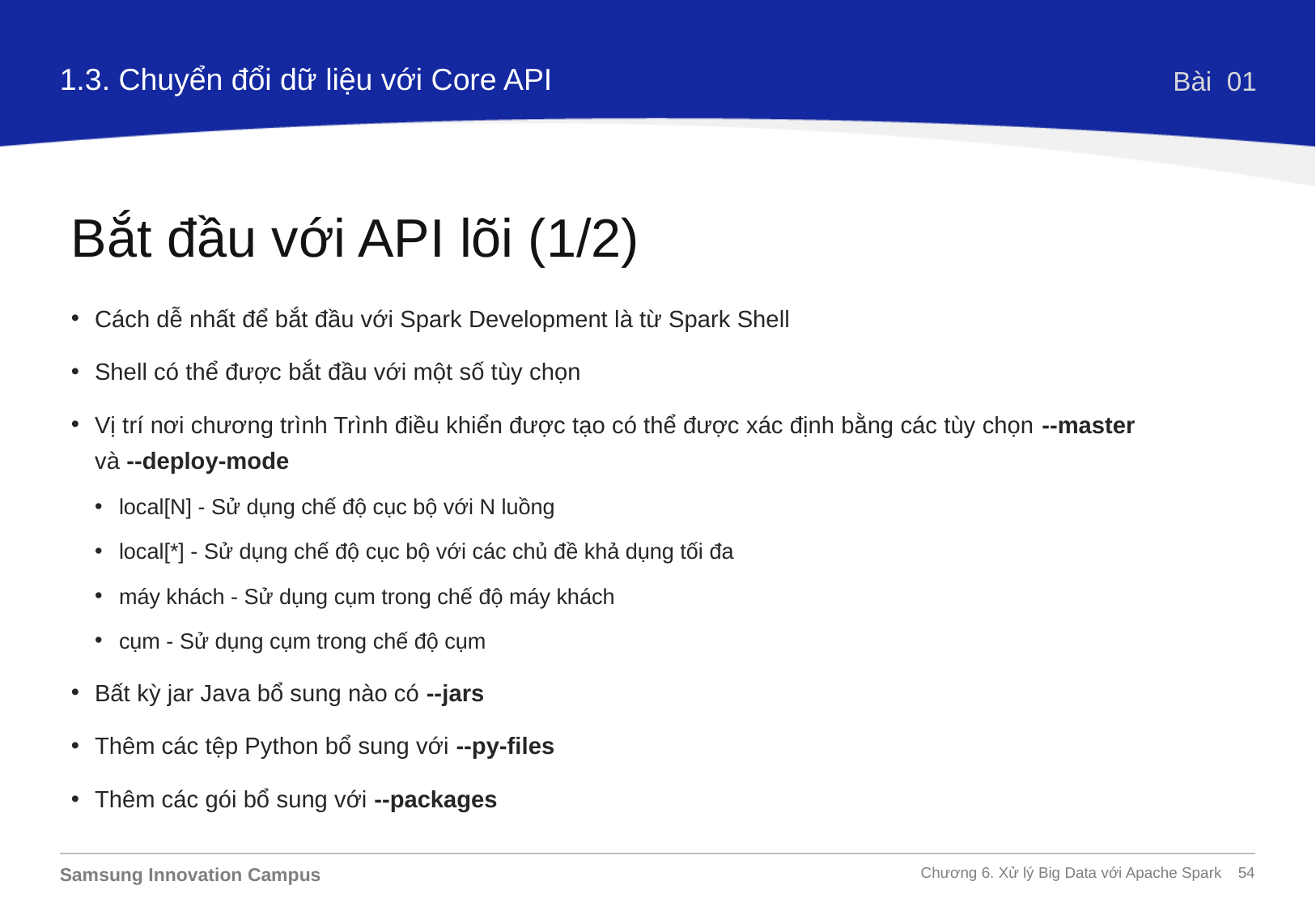

1.3. Chuyển đổi dữ liệu với Core API
Bài  01
Bắt đầu với API lõi (1/2)
Cách dễ nhất để bắt đầu với Spark Development là từ Spark Shell
Shell có thể được bắt đầu với một số tùy chọn
Vị trí nơi chương trình Trình điều khiển được tạo có thể được xác định bằng các tùy chọn --master và --deploy-mode
local[N] - Sử dụng chế độ cục bộ với N luồng
local[*] - Sử dụng chế độ cục bộ với các chủ đề khả dụng tối đa
máy khách - Sử dụng cụm trong chế độ máy khách
cụm - Sử dụng cụm trong chế độ cụm
Bất kỳ jar Java bổ sung nào có --jars
Thêm các tệp Python bổ sung với --py-files
Thêm các gói bổ sung với --packages